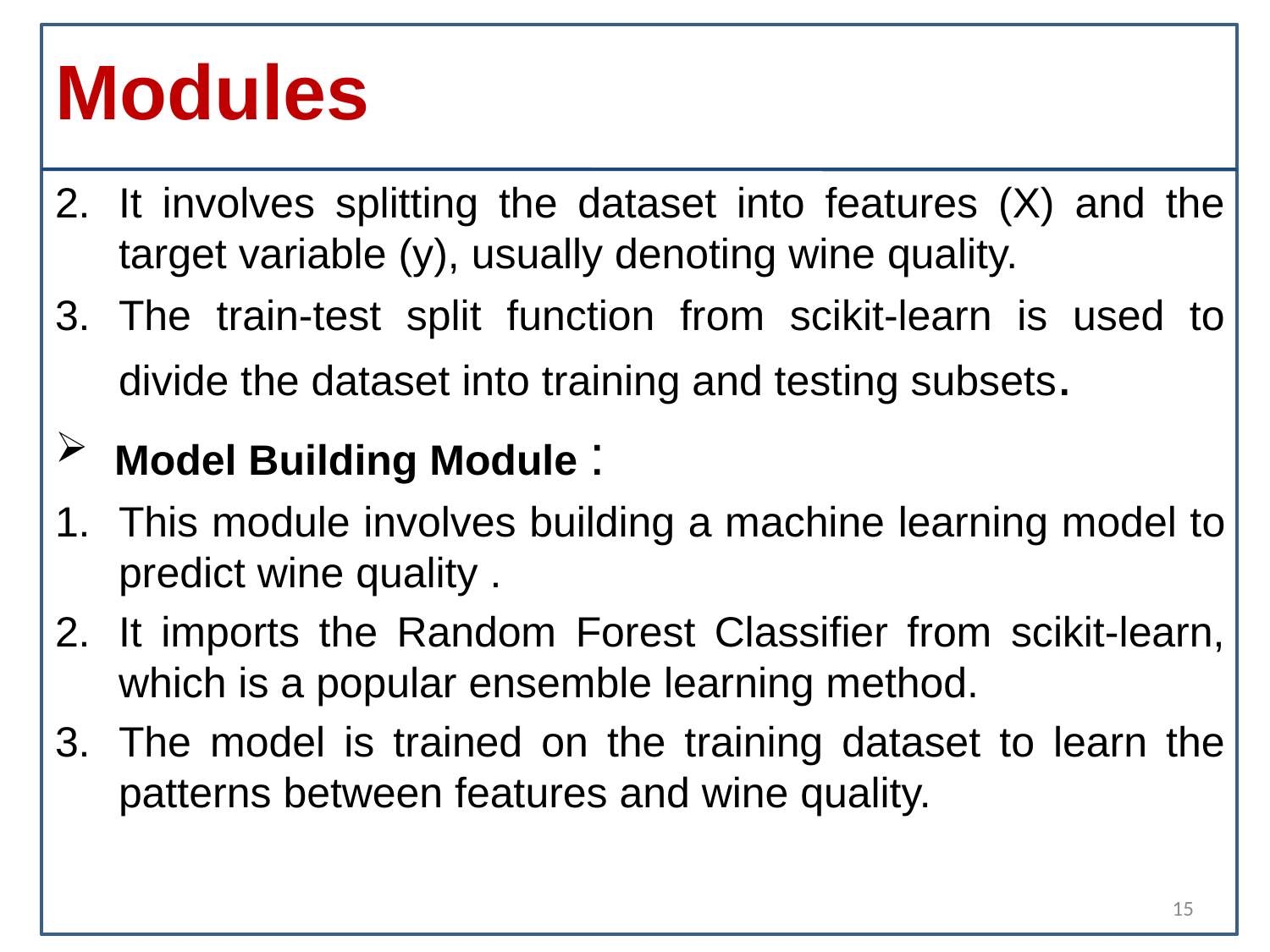

# Modules
It involves splitting the dataset into features (X) and the target variable (y), usually denoting wine quality.
The train-test split function from scikit-learn is used to divide the dataset into training and testing subsets.
 Model Building Module :
This module involves building a machine learning model to predict wine quality .
It imports the Random Forest Classifier from scikit-learn, which is a popular ensemble learning method.
The model is trained on the training dataset to learn the patterns between features and wine quality.
15